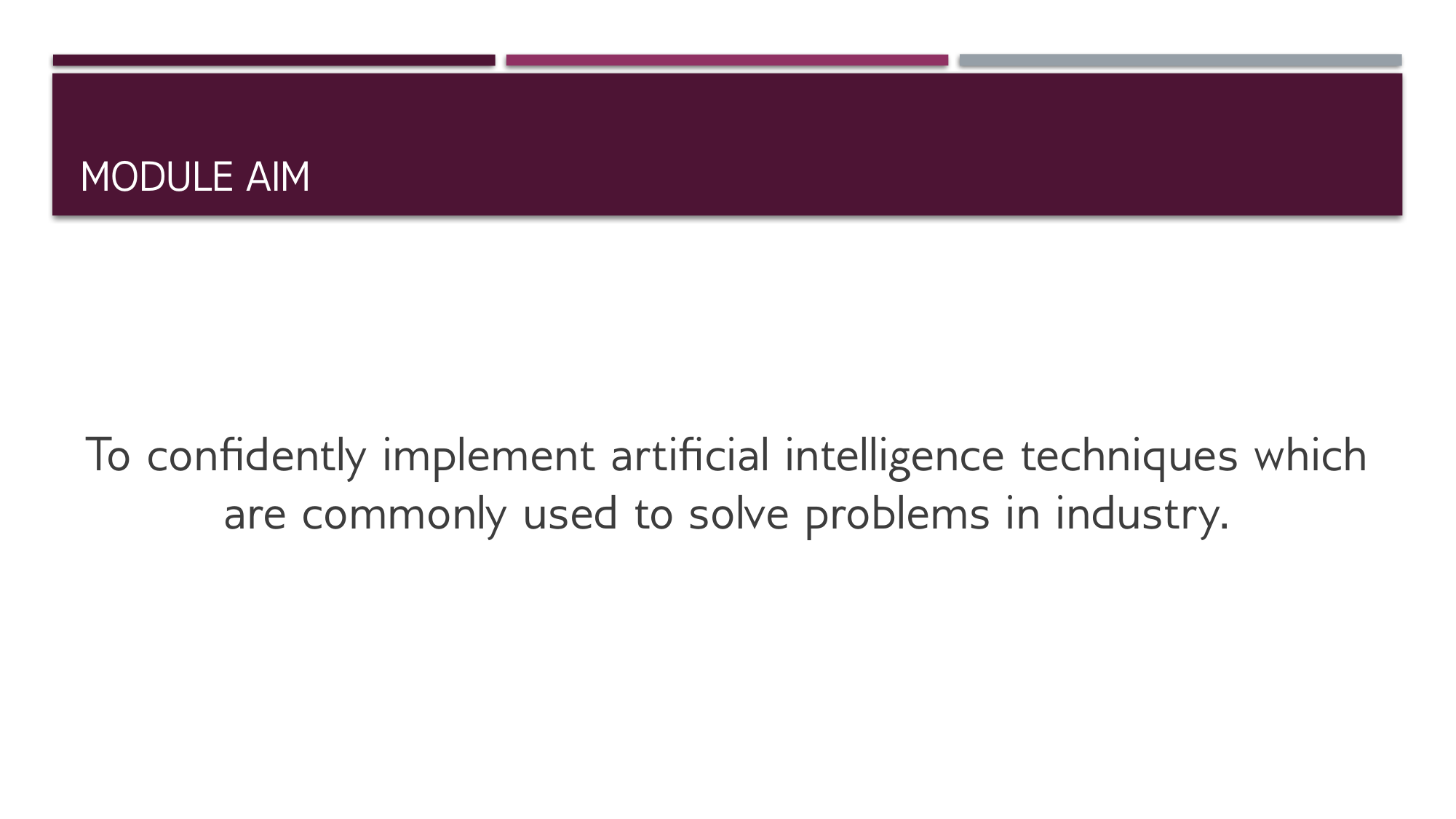

# Module Aim
To confidently implement artificial intelligence techniques which are commonly used to solve problems in industry.